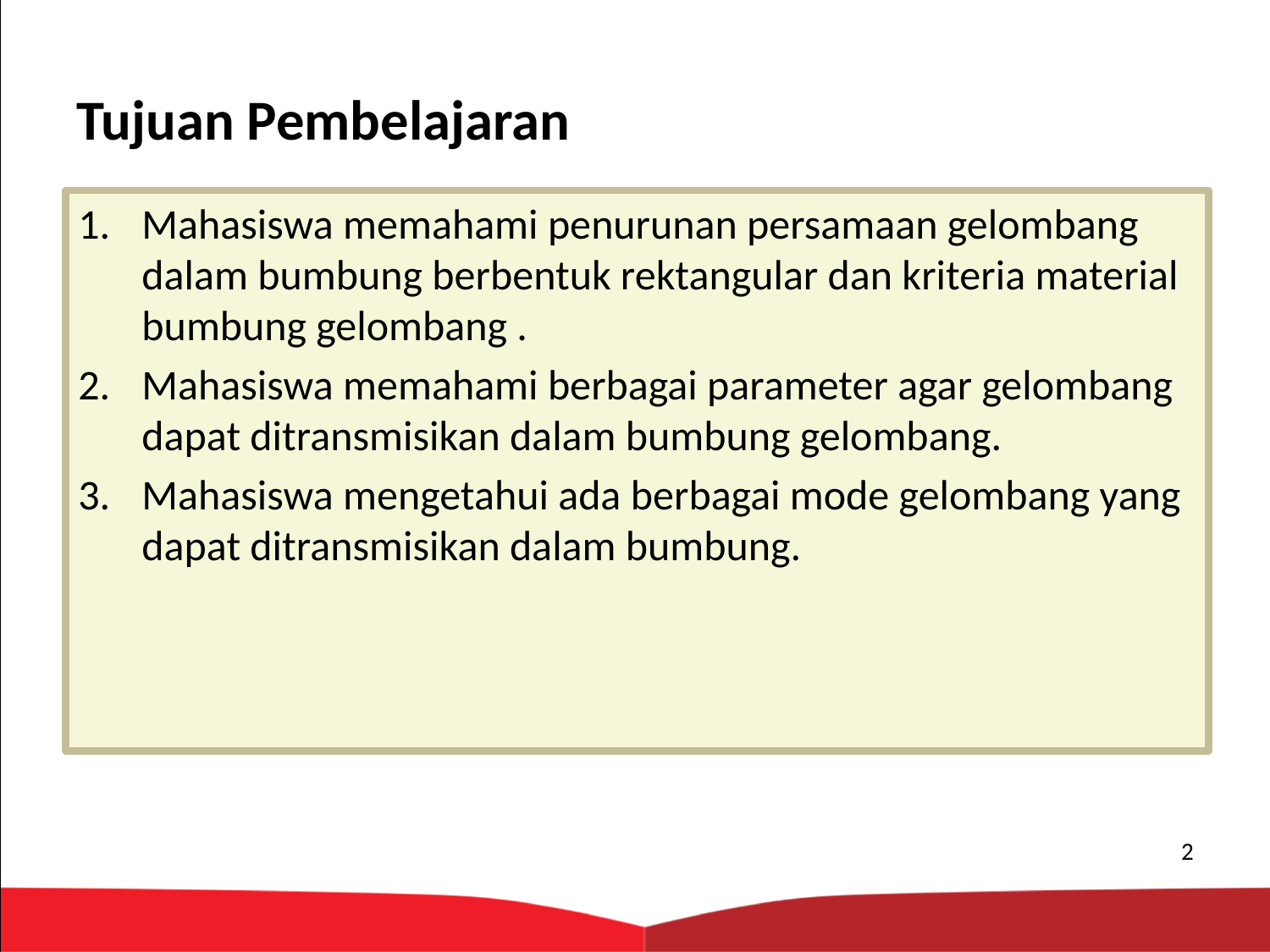

# Tujuan Pembelajaran
Mahasiswa memahami penurunan persamaan gelombang dalam bumbung berbentuk rektangular dan kriteria material bumbung gelombang .
Mahasiswa memahami berbagai parameter agar gelombang dapat ditransmisikan dalam bumbung gelombang.
Mahasiswa mengetahui ada berbagai mode gelombang yang dapat ditransmisikan dalam bumbung.
2